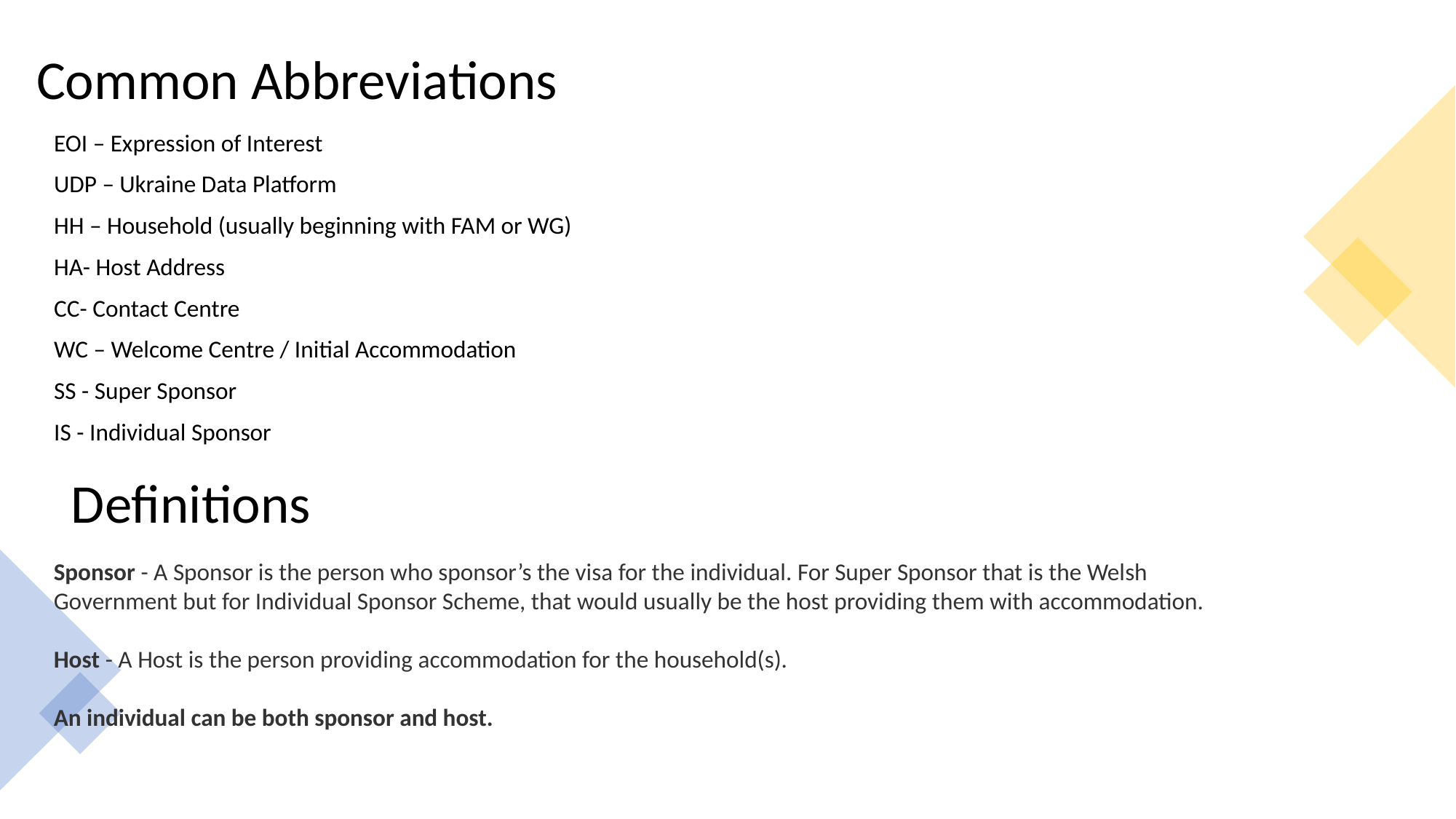

# Common Abbreviations
EOI – Expression of Interest
UDP – Ukraine Data Platform
HH – Household (usually beginning with FAM or WG)
HA- Host Address
CC- Contact Centre
WC – Welcome Centre / Initial Accommodation
SS - Super Sponsor
IS - Individual Sponsor

Definitions
Sponsor - A Sponsor is the person who sponsor’s the visa for the individual. For Super Sponsor that is the Welsh Government but for Individual Sponsor Scheme, that would usually be the host providing them with accommodation.

Host - A Host is the person providing accommodation for the household(s).

An individual can be both sponsor and host.